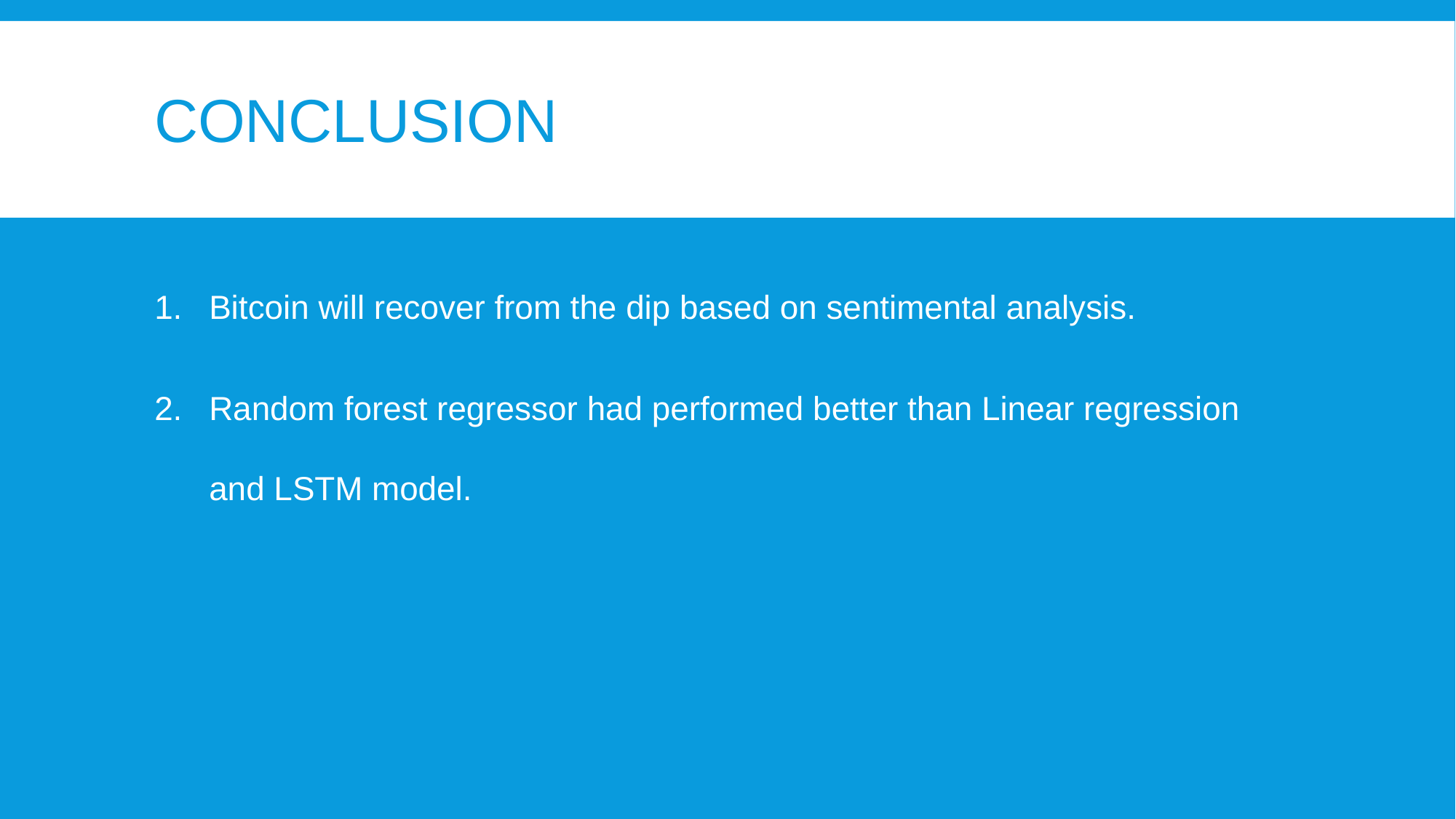

# Conclusion
Bitcoin will recover from the dip based on sentimental analysis.
Random forest regressor had performed better than Linear regression and LSTM model.